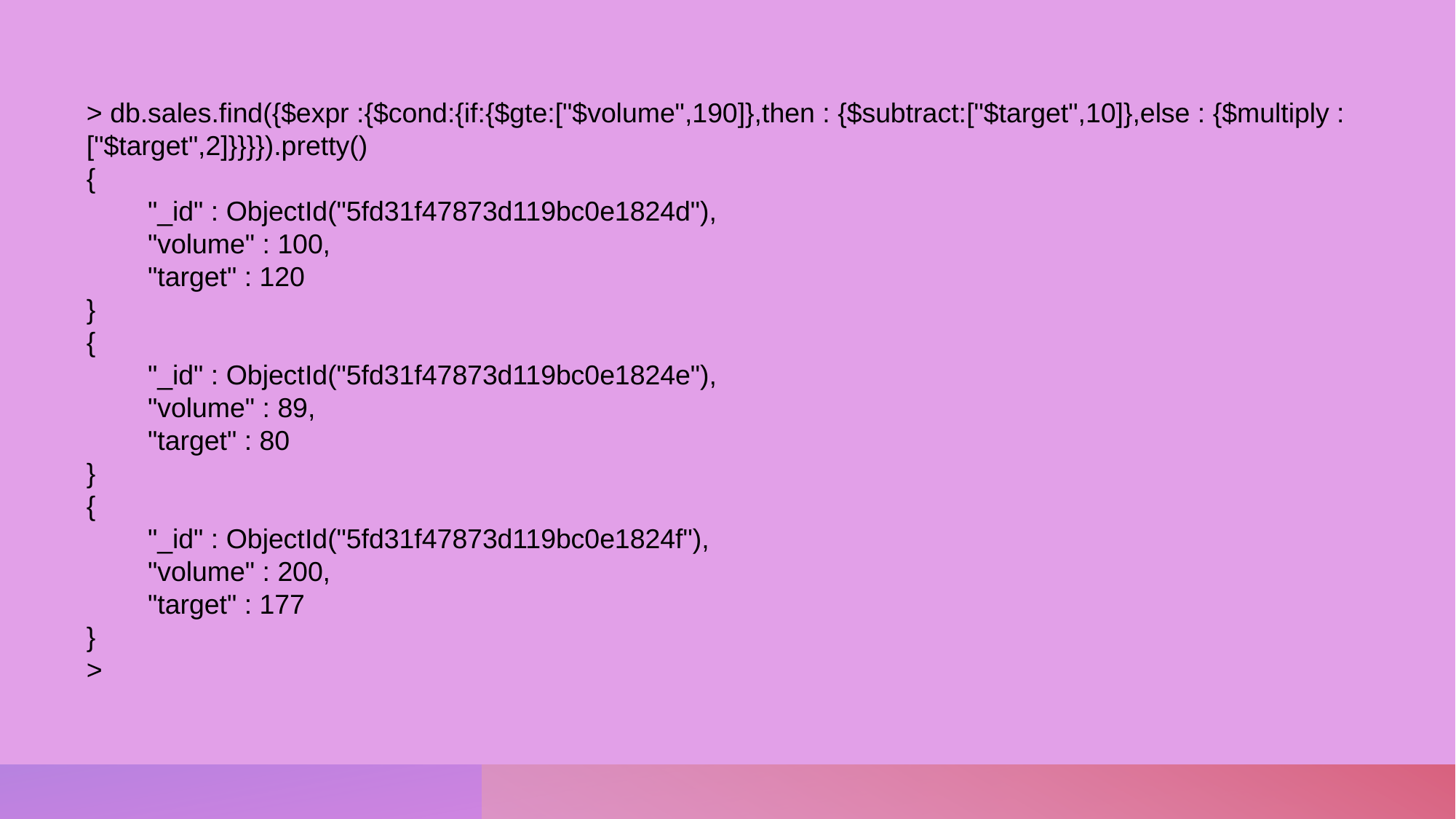

> db.sales.find({$expr :{$cond:{if:{$gte:["$volume",190]},then : {$subtract:["$target",10]},else : {$multiply : ["$target",2]}}}}).pretty()
{
        "_id" : ObjectId("5fd31f47873d119bc0e1824d"),
        "volume" : 100,
        "target" : 120
}
{
        "_id" : ObjectId("5fd31f47873d119bc0e1824e"),
        "volume" : 89,
        "target" : 80
}
{
        "_id" : ObjectId("5fd31f47873d119bc0e1824f"),
        "volume" : 200,
        "target" : 177
}
>